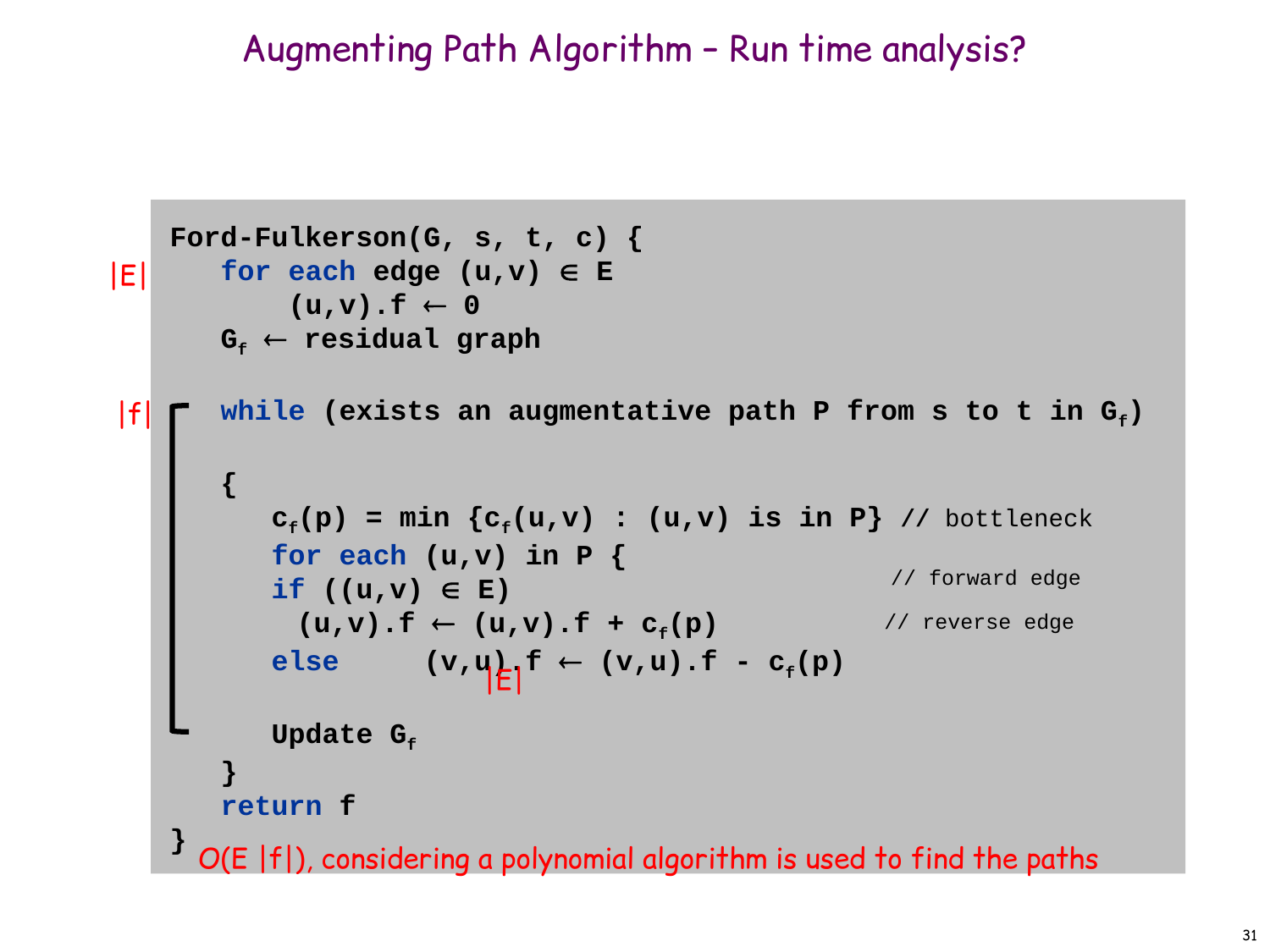

Augmenting Path Algorithm – Run time analysis?
Ford-Fulkerson(G, s, t, c) {
   for each edge (u,v) ∈ E
       (u,v).f ← 0
   Gf ← residual graph

   while (exists an augmentative path P from s to t in Gf)
   {
      cf(p) = min {cf(u,v) : (u,v) is in P} // bottleneck
      for each (u,v) in P {
      if ((u,v) ∈ E)
		(u,v).f ← (u,v).f + cf(p)
      else     (v,u).f ← (v,u).f - cf(p)

      Update Gf
   }
   return f
}
|E|
|f|

// forward edge
// reverse edge
|E|
O(E |f|), considering a polynomial algorithm is used to find the paths
31